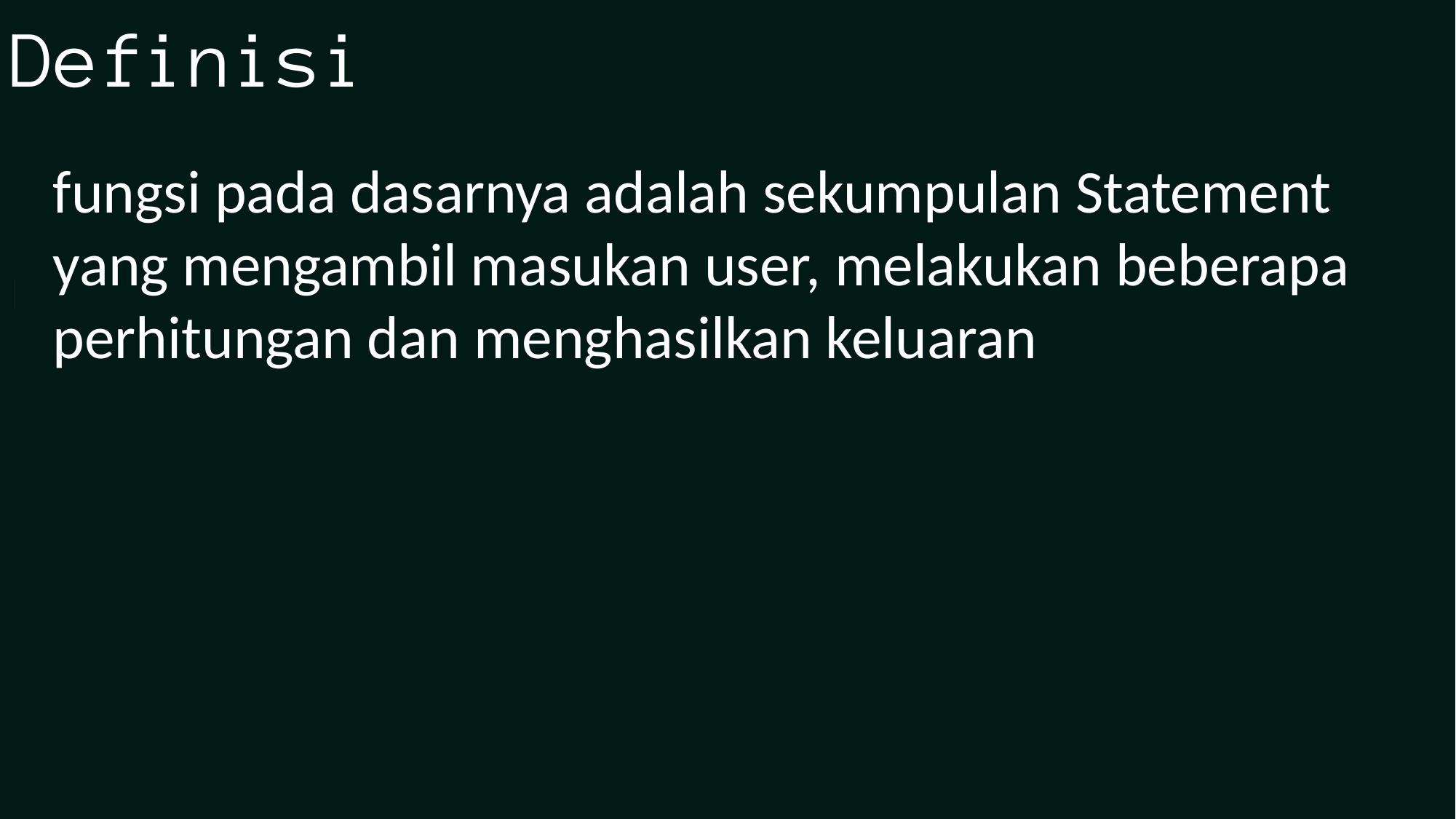

Definisi
fungsi pada dasarnya adalah sekumpulan Statement yang mengambil masukan user, melakukan beberapa perhitungan dan menghasilkan keluaran